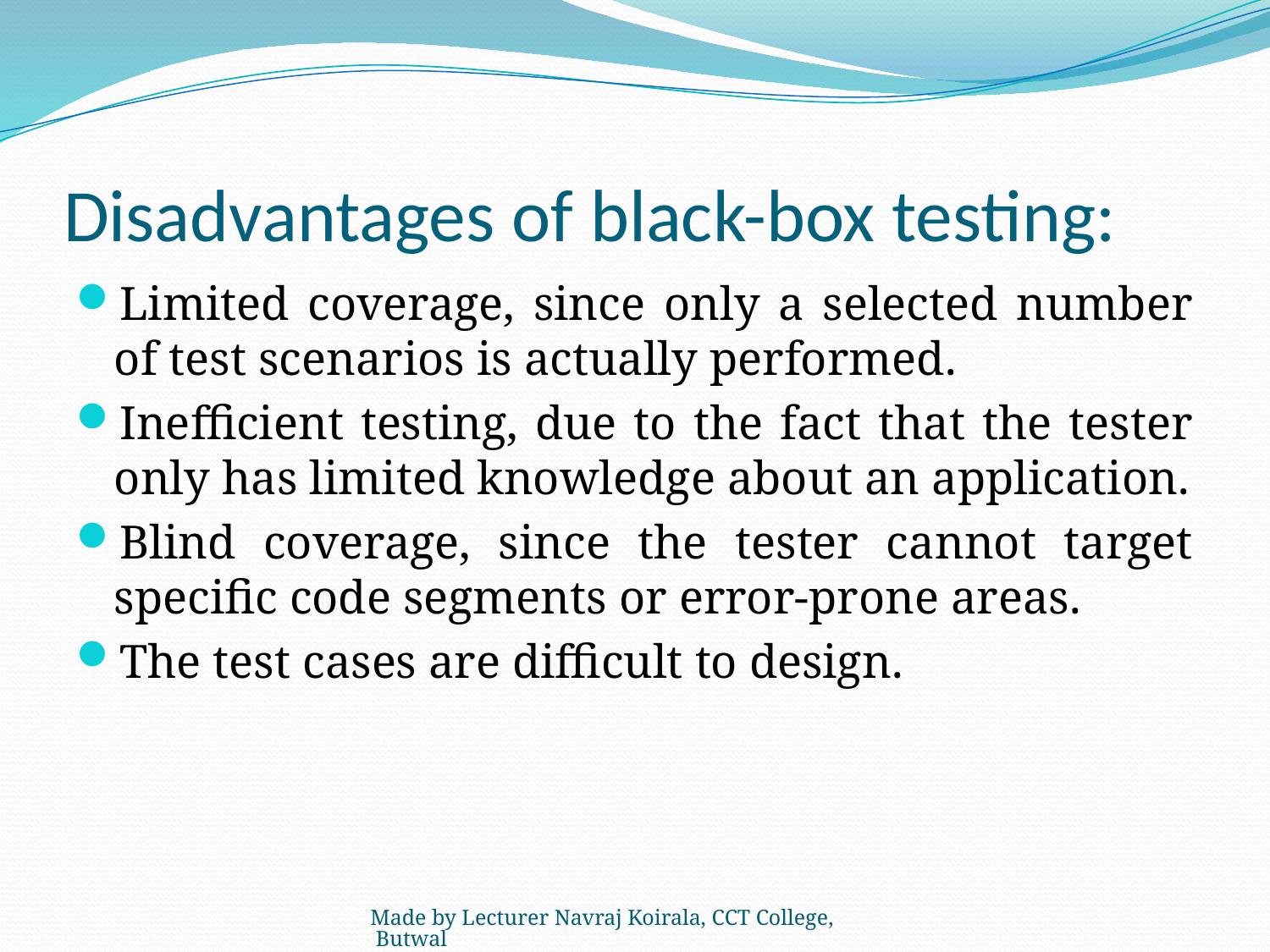

# Disadvantages of black-box testing:
Limited coverage, since only a selected number of test scenarios is actually performed.
Inefficient testing, due to the fact that the tester only has limited knowledge about an application.
Blind coverage, since the tester cannot target specific code segments or error-prone areas.
The test cases are difficult to design.

Made by Lecturer Navraj Koirala, CCT College, Butwal